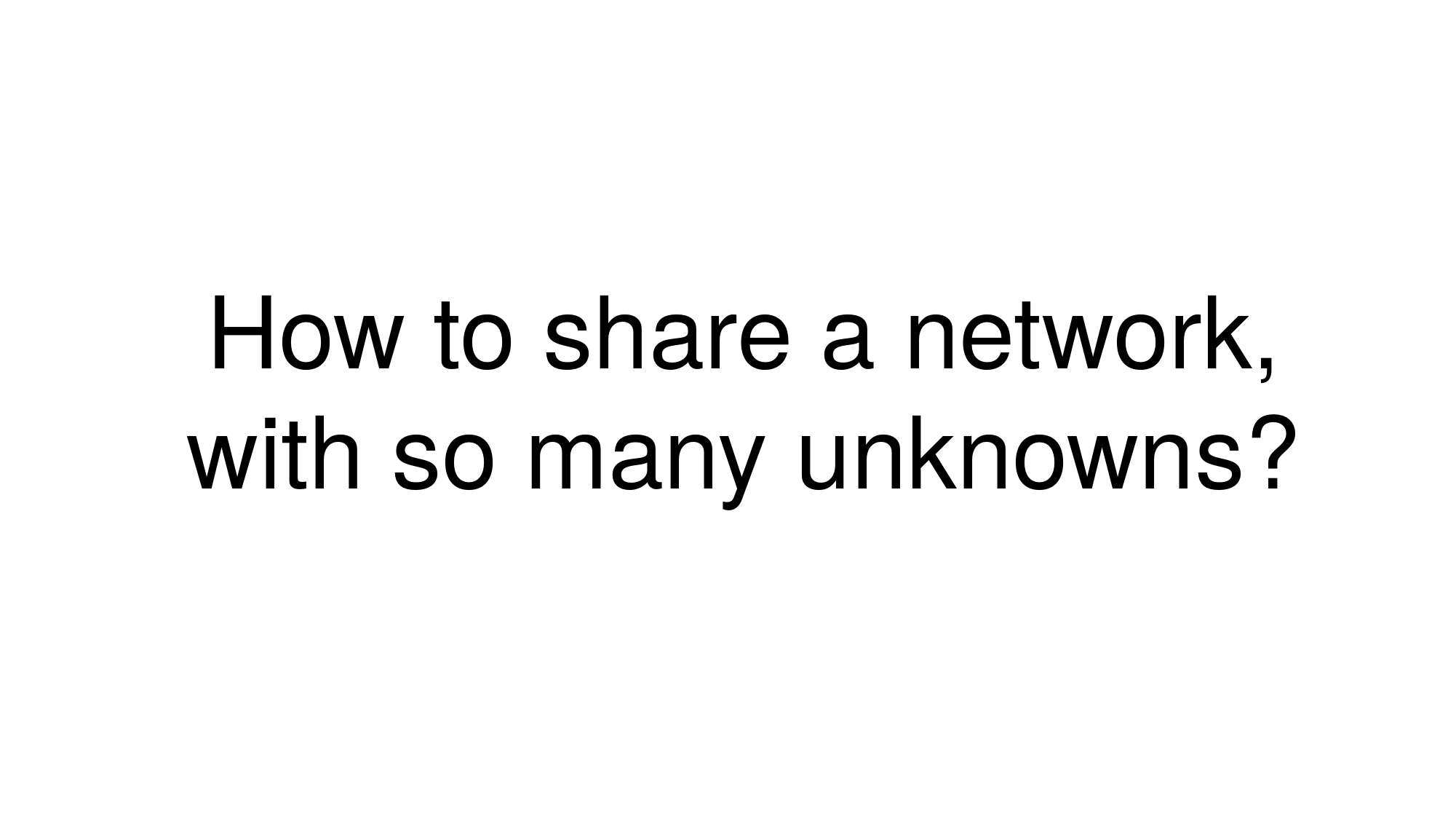

How to share a network, with so many unknowns?